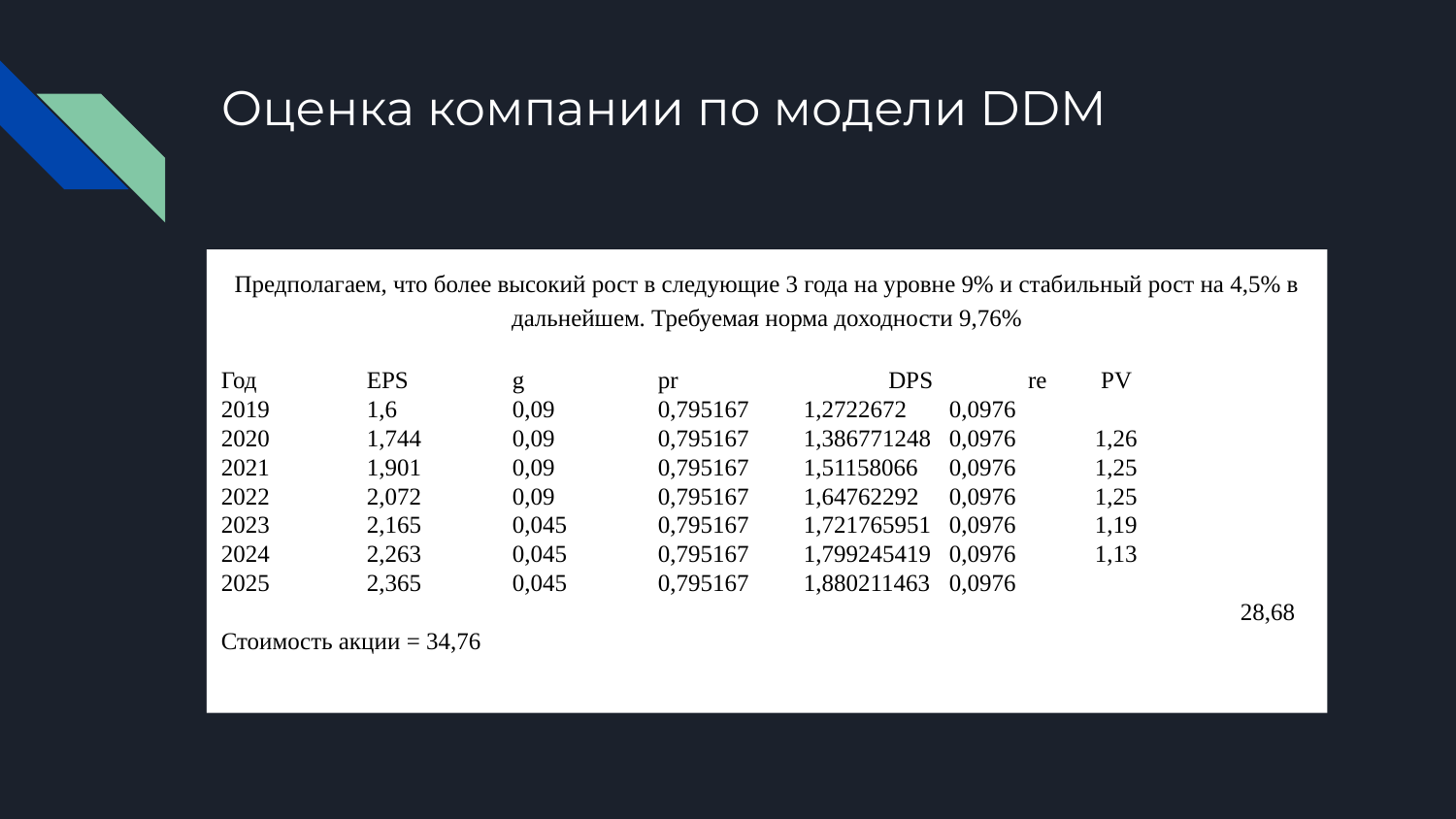

# Оценка компании по модели DDM

Предполагаем, что более высокий рост в следующие 3 года на уровне 9% и стабильный рост на 4,5% в дальнейшем. Требуемая норма доходности 9,76%

Год	EPS	g	pr	              DPS	             re	 PV
2019	1,6	0,09	0,795167	1,2722672	0,0976
2020	1,744	0,09	0,795167	1,386771248	0,0976	1,26
2021	1,901	0,09	0,795167	1,51158066	0,0976	1,25
2022	2,072	0,09	0,795167	1,64762292	0,0976	1,25
2023	2,165	0,045	0,795167	1,721765951	0,0976	1,19
2024	2,263	0,045	0,795167	1,799245419	0,0976	1,13
2025	2,365	0,045	0,795167	1,880211463	0,0976
						                        28,68
Стоимость акции = 34,76